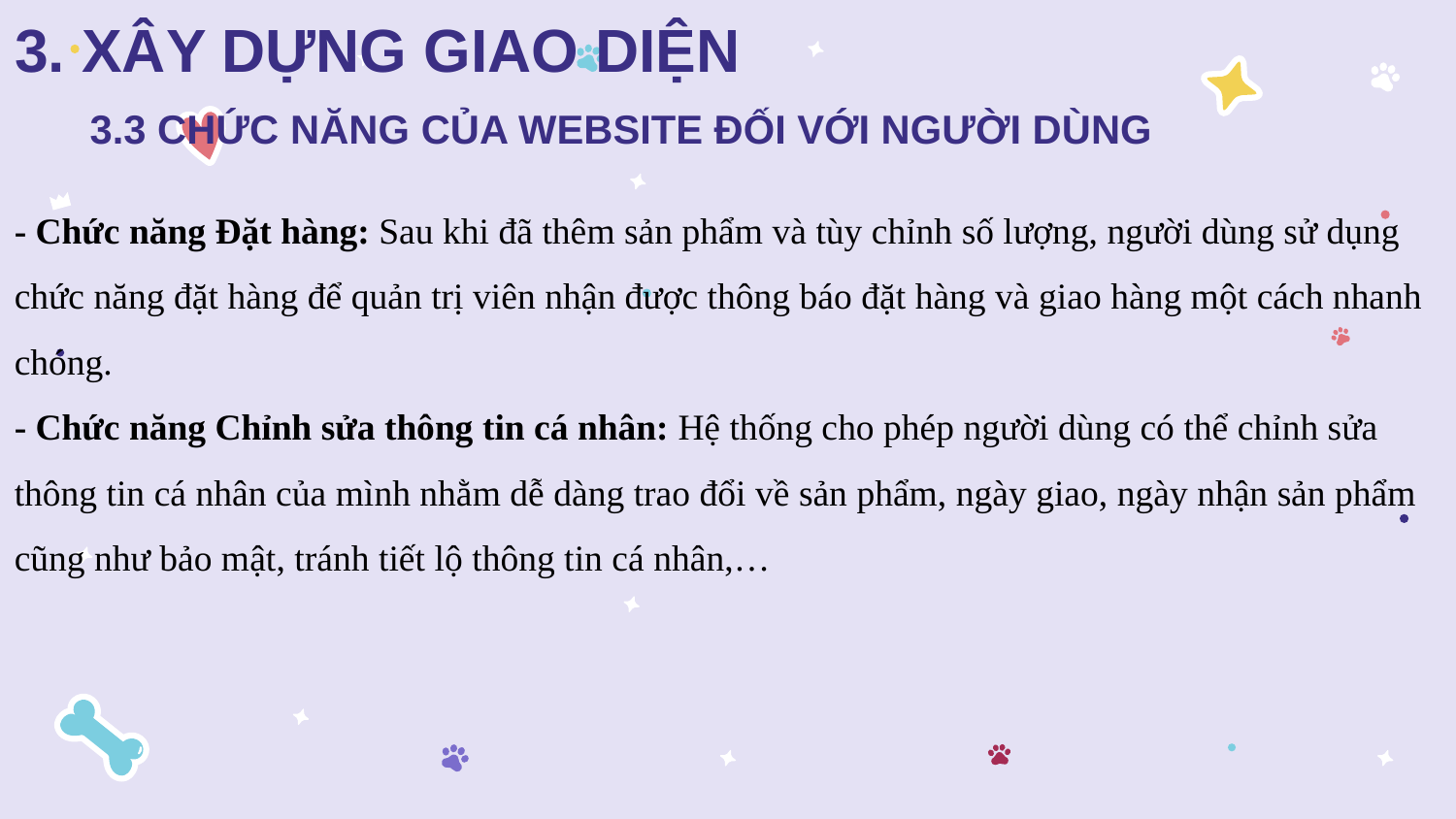

3. XÂY DỰNG GIAO DIỆN
3.3 CHỨC NĂNG CỦA WEBSITE ĐỐI VỚI NGƯỜI DÙNG
- Chức năng Đặt hàng: Sau khi đã thêm sản phẩm và tùy chỉnh số lượng, người dùng sử dụng chức năng đặt hàng để quản trị viên nhận được thông báo đặt hàng và giao hàng một cách nhanh chóng.
- Chức năng Chỉnh sửa thông tin cá nhân: Hệ thống cho phép người dùng có thể chỉnh sửa thông tin cá nhân của mình nhằm dễ dàng trao đổi về sản phẩm, ngày giao, ngày nhận sản phẩm cũng như bảo mật, tránh tiết lộ thông tin cá nhân,…